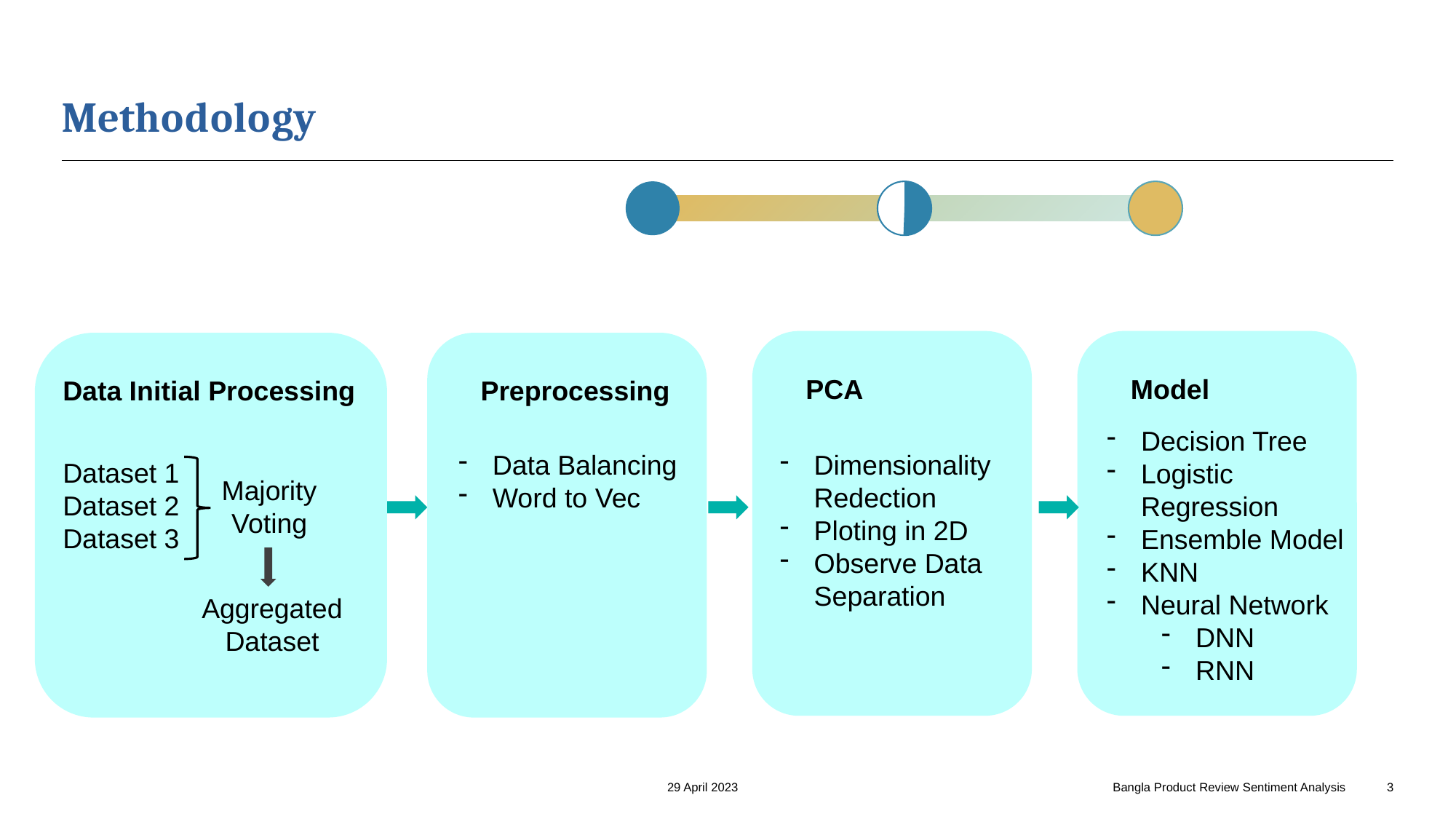

# Methodology

Model
Decision Tree
Logistic Regression
Ensemble Model
KNN
Neural Network
DNN
RNN

PCA
Dimensionality Redection
Ploting in 2D
Observe Data Separation

Preprocessing
Data Balancing
Word to Vec

Data Initial Processing
Dataset 1
Dataset 2
Dataset 3

Majority Voting

Aggregated Dataset

29 April 2023
Bangla Product Review Sentiment Analysis
3